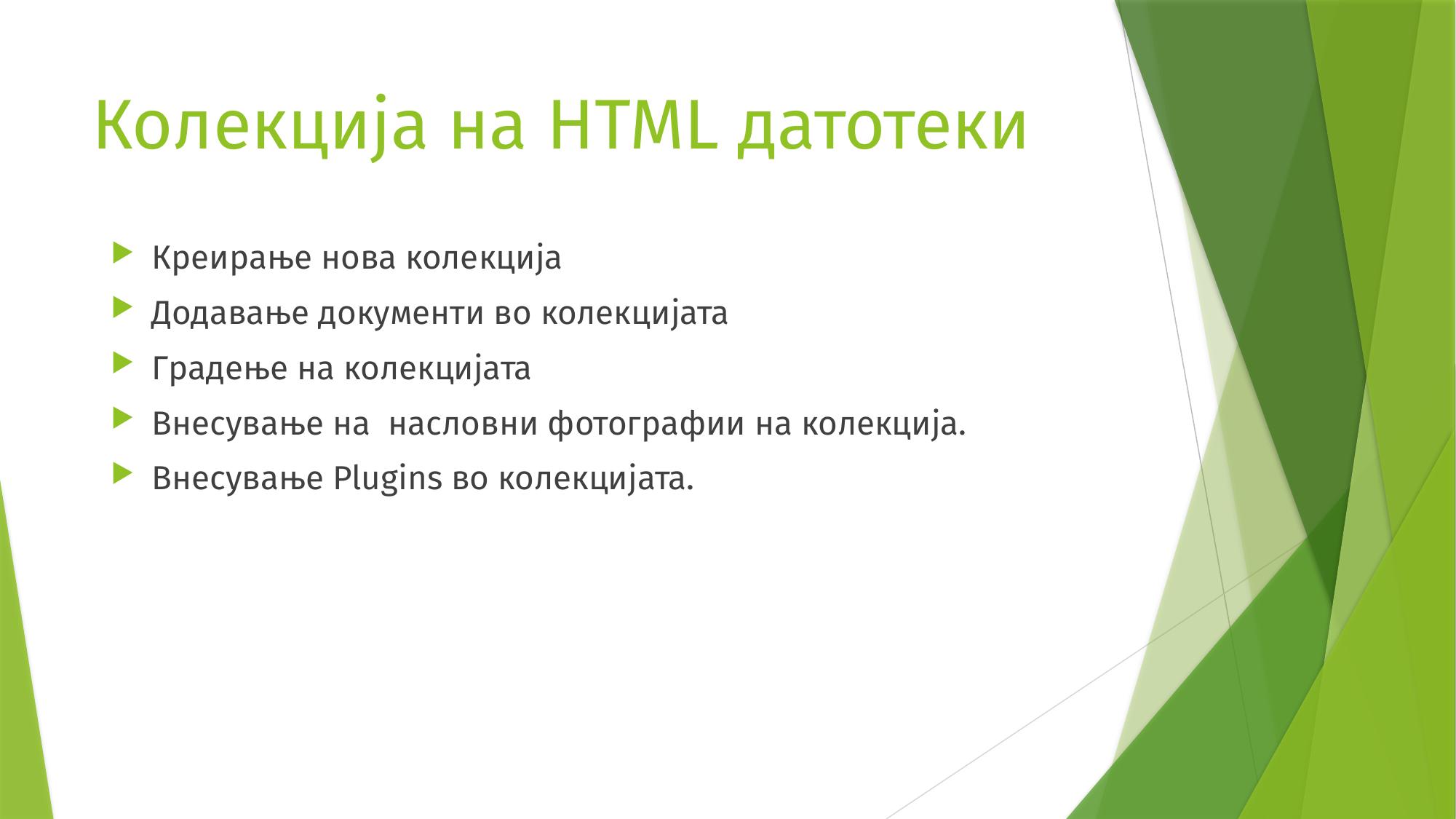

# Колекција на HTML датотеки
Креирање нова колекција
Додавање документи во колекцијата
Градење на колекцијата
Внесување на  насловни фотографии на колекција.
Внесување Plugins во колекцијата.